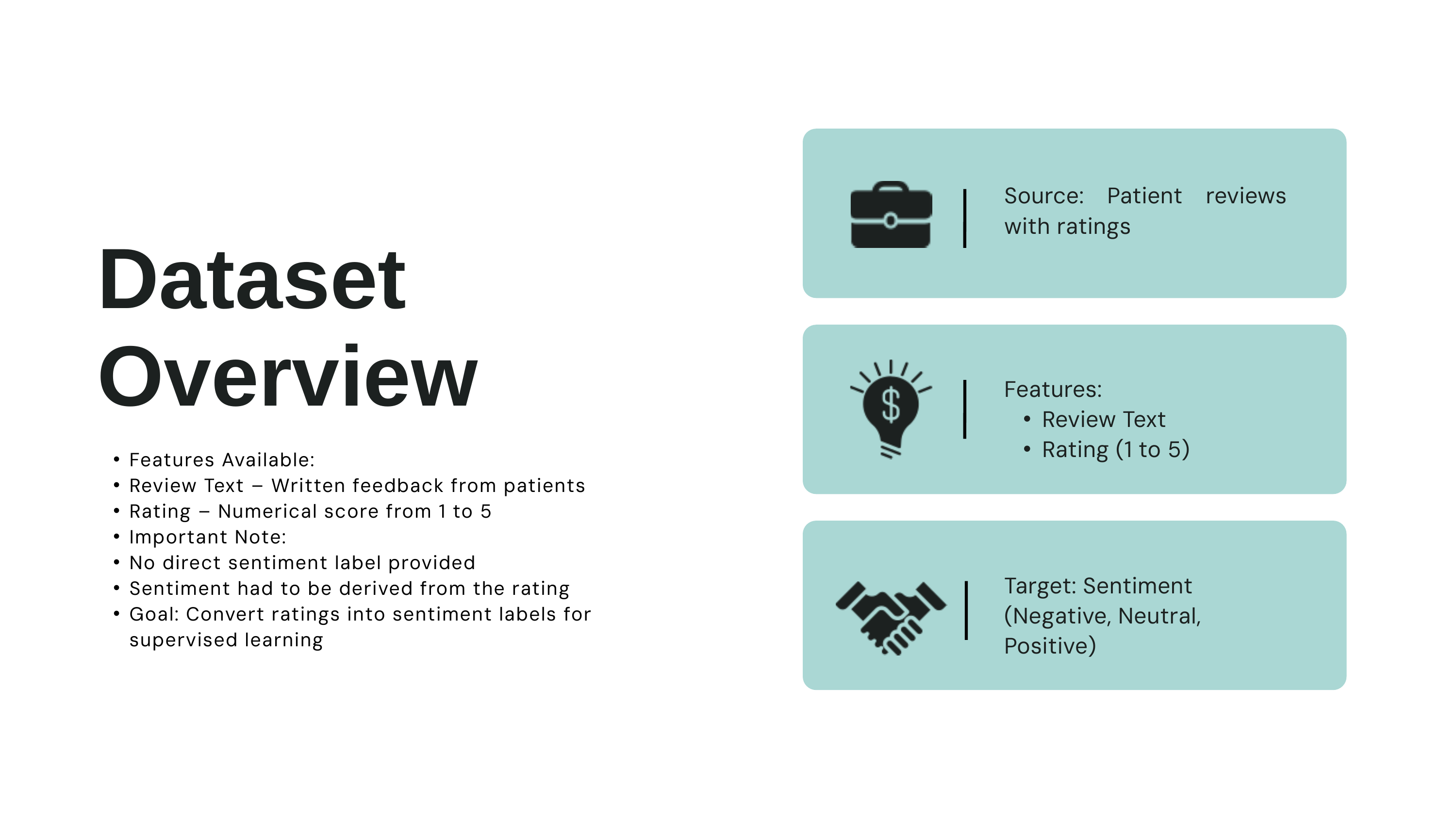

Source: Patient reviews with ratings

Dataset Overview

Features:
Review Text
Rating (1 to 5)

Features Available:
Review Text – Written feedback from patients
Rating – Numerical score from 1 to 5
Important Note:
No direct sentiment label provided
Sentiment had to be derived from the rating
Goal: Convert ratings into sentiment labels for supervised learning

Target: Sentiment (Negative, Neutral, Positive)